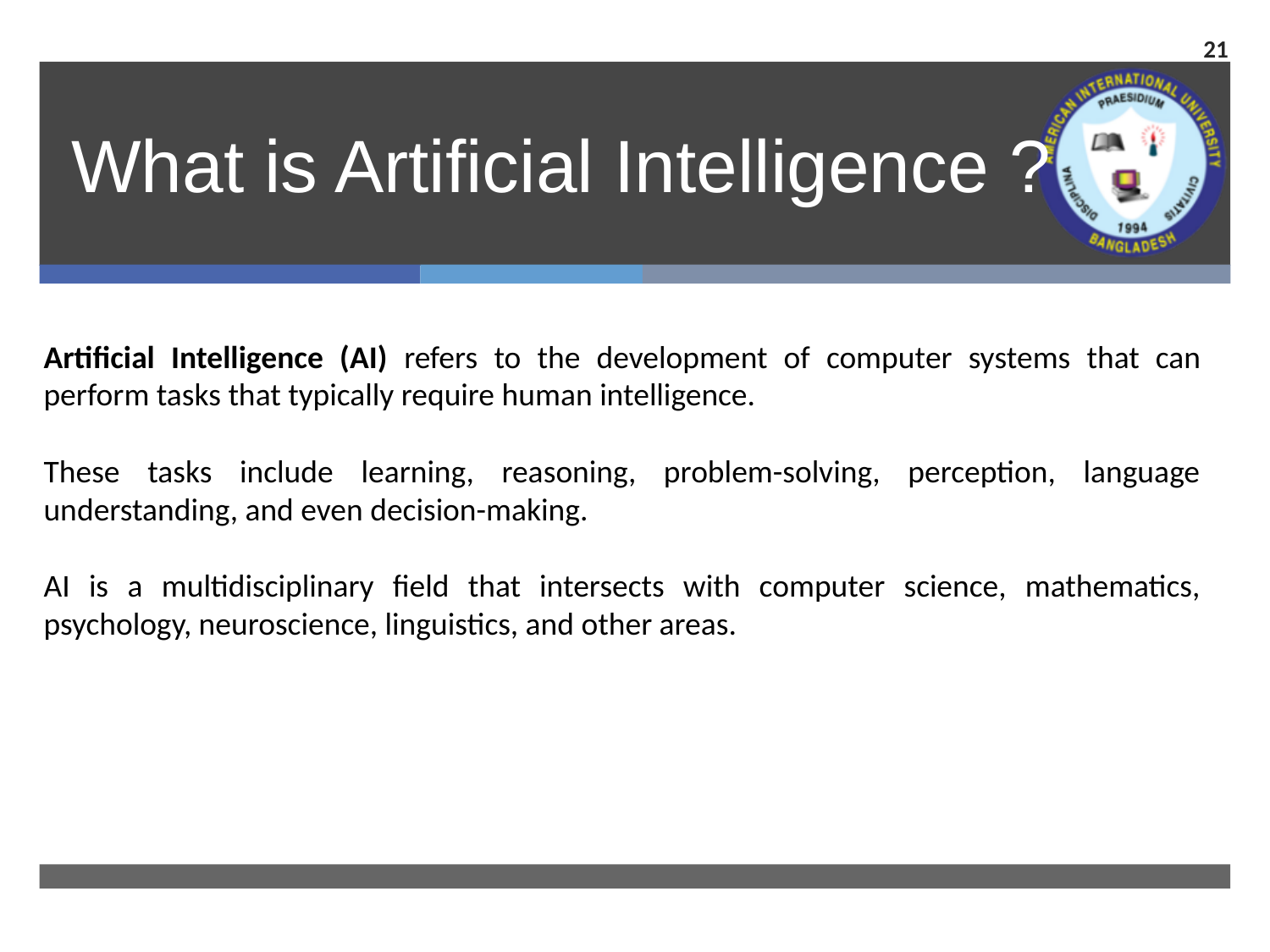

21
# What is Artificial Intelligence ?
Artificial Intelligence (AI) refers to the development of computer systems that can perform tasks that typically require human intelligence.

These tasks include learning, reasoning, problem-solving, perception, language understanding, and even decision-making.

AI is a multidisciplinary field that intersects with computer science, mathematics, psychology, neuroscience, linguistics, and other areas.